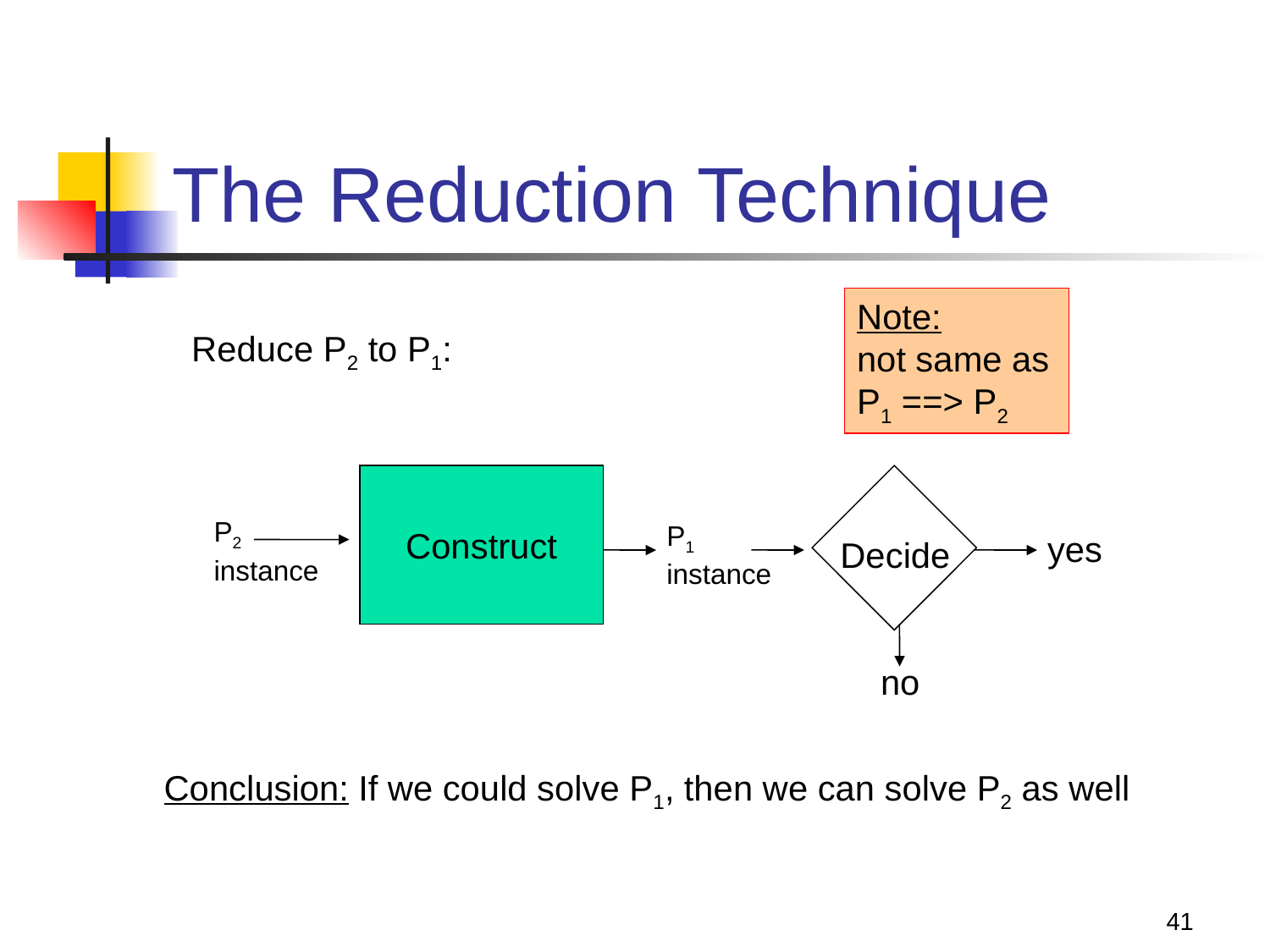

# The Reduction Technique
Note:
not same as
P1 ==> P2
Reduce P2 to P1:
Construct

P2
instance
P1
instance
yes
Decide

no
Conclusion: If we could solve P1, then we can solve P2 as well
41